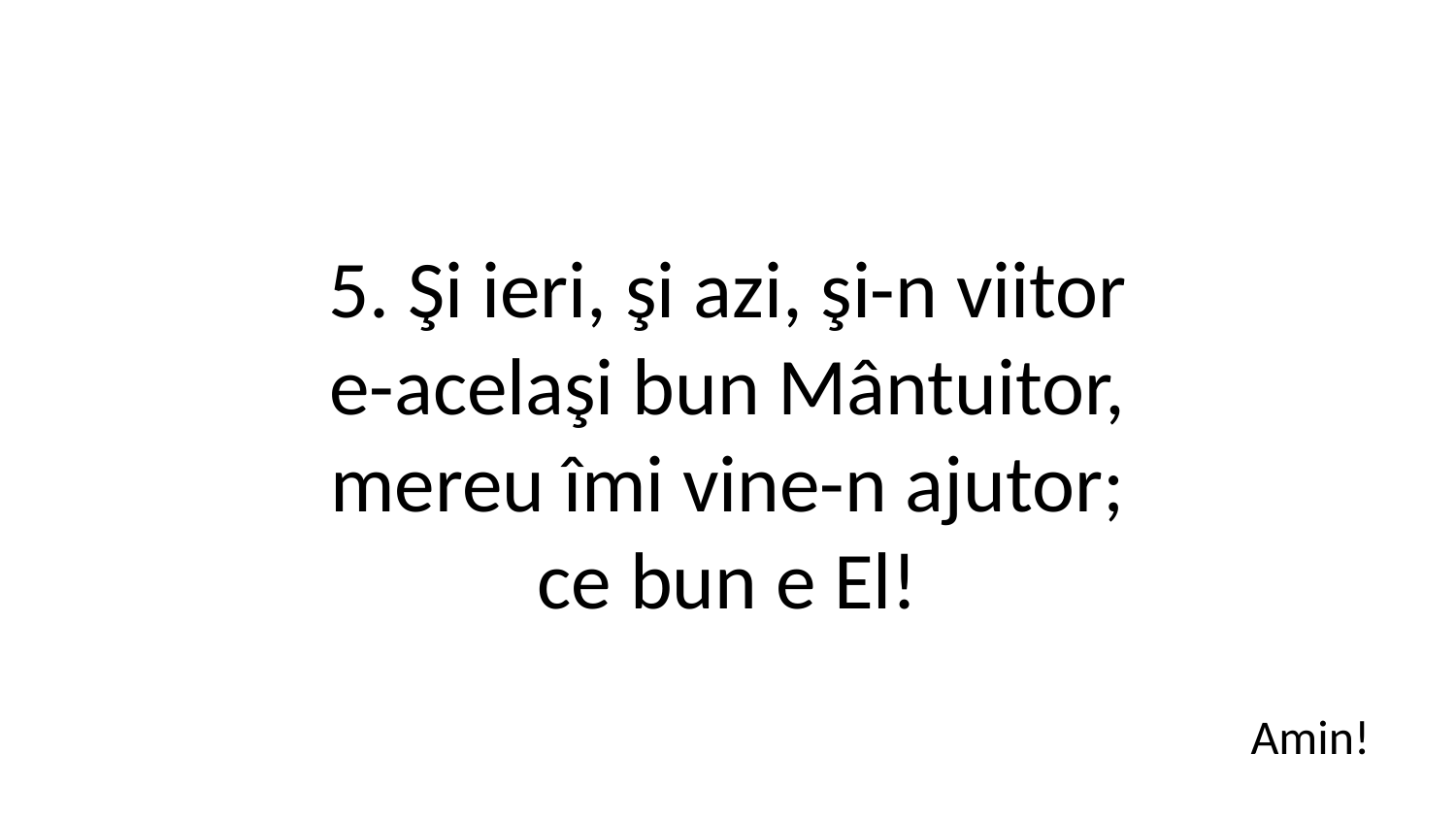

5. Şi ieri, şi azi, şi-n viitor
e-acelaşi bun Mântuitor,
mereu îmi vine-n ajutor;
ce bun e El!

Amin!